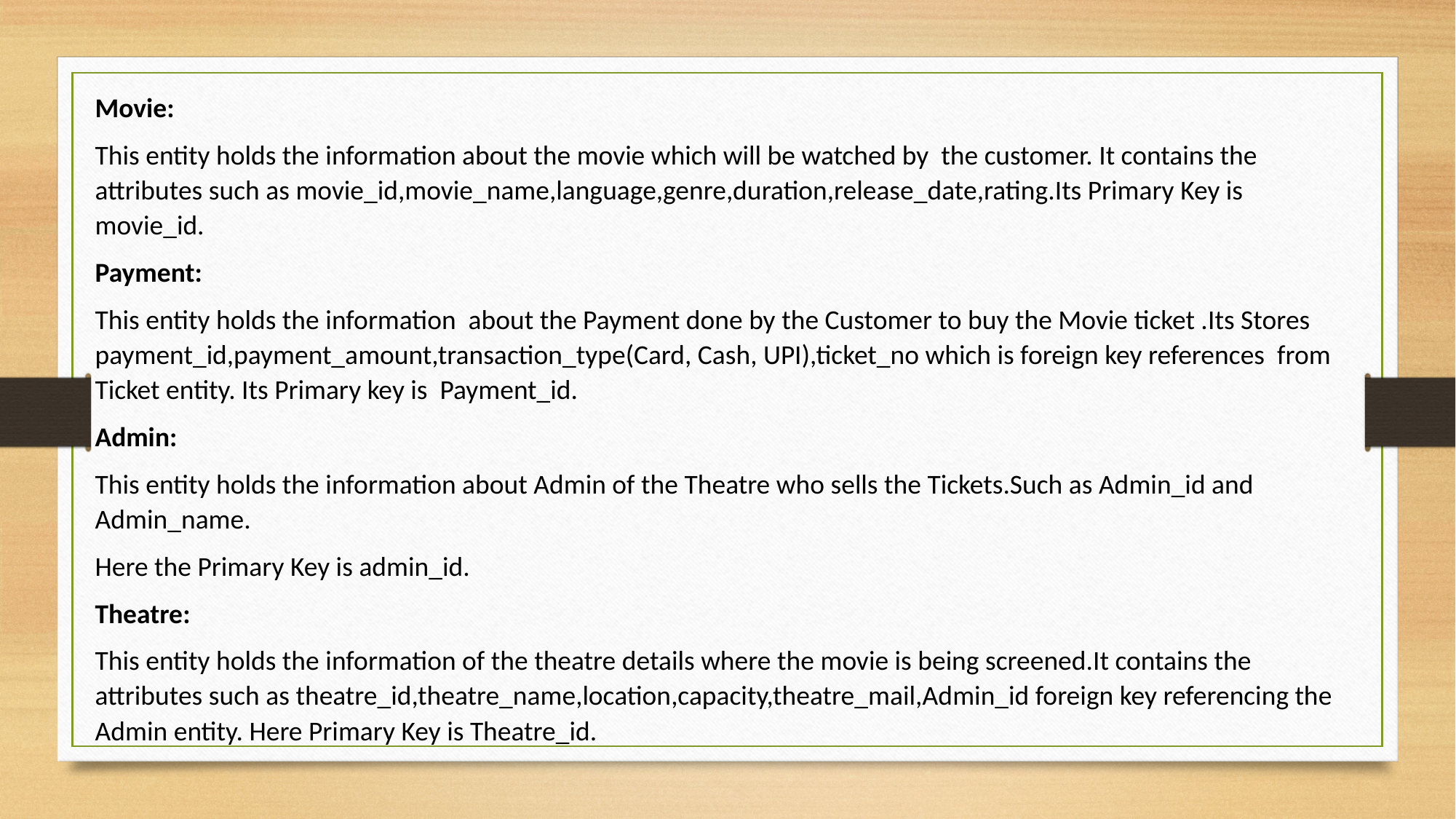

Movie:
This entity holds the information about the movie which will be watched by  the customer. It contains the attributes such as movie_id,movie_name,language,genre,duration,release_date,rating.Its Primary Key is movie_id.
Payment:
This entity holds the information  about the Payment done by the Customer to buy the Movie ticket .Its Stores payment_id,payment_amount,transaction_type(Card, Cash, UPI),ticket_no which is foreign key references  from Ticket entity. Its Primary key is  Payment_id.
Admin:
This entity holds the information about Admin of the Theatre who sells the Tickets.Such as Admin_id and Admin_name.
Here the Primary Key is admin_id.
Theatre:
This entity holds the information of the theatre details where the movie is being screened.It contains the attributes such as theatre_id,theatre_name,location,capacity,theatre_mail,Admin_id foreign key referencing the Admin entity. Here Primary Key is Theatre_id.